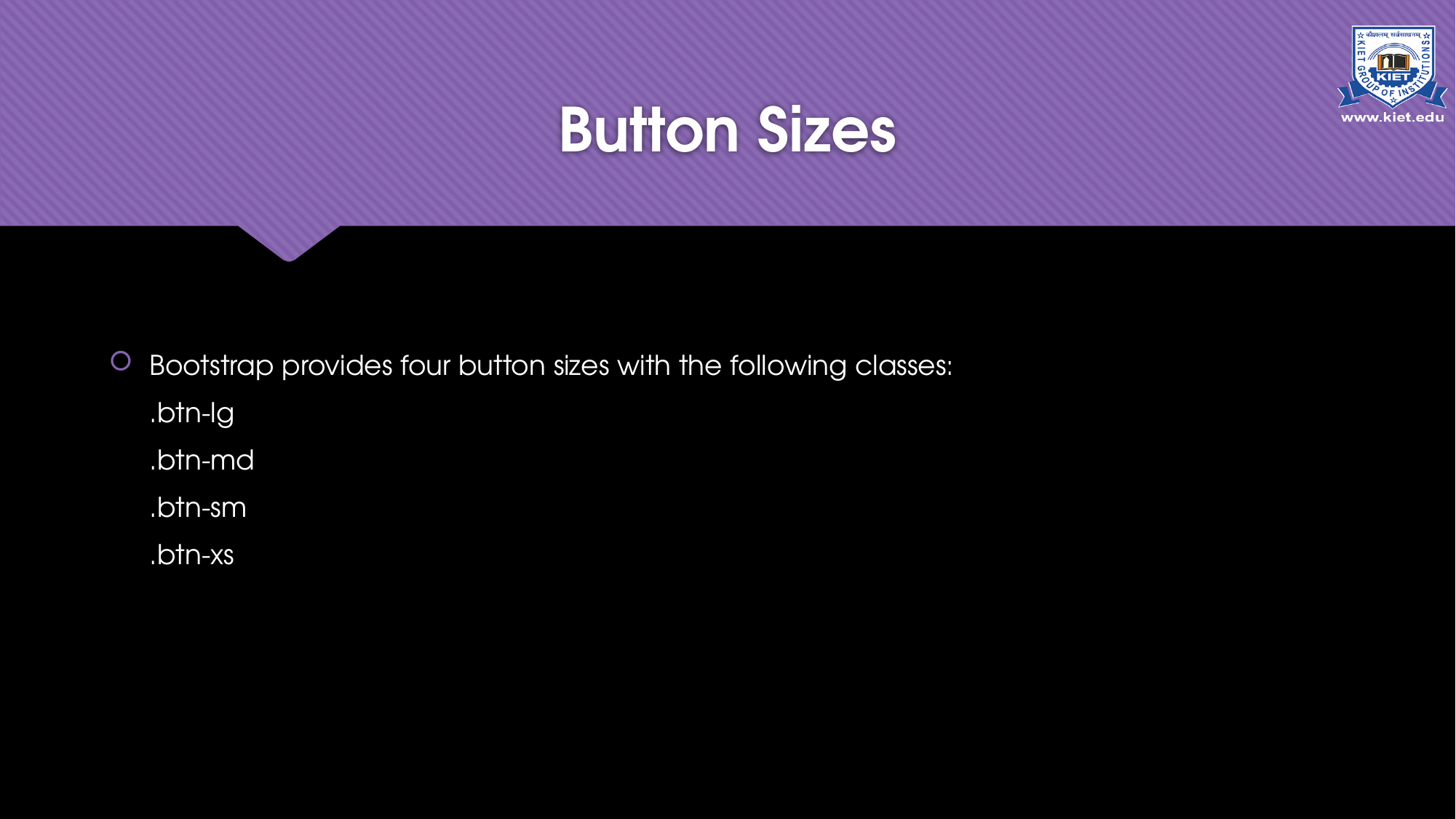

# Button Sizes
Bootstrap provides four button sizes with the following classes:
	.btn-lg
	.btn-md
	.btn-sm
	.btn-xs